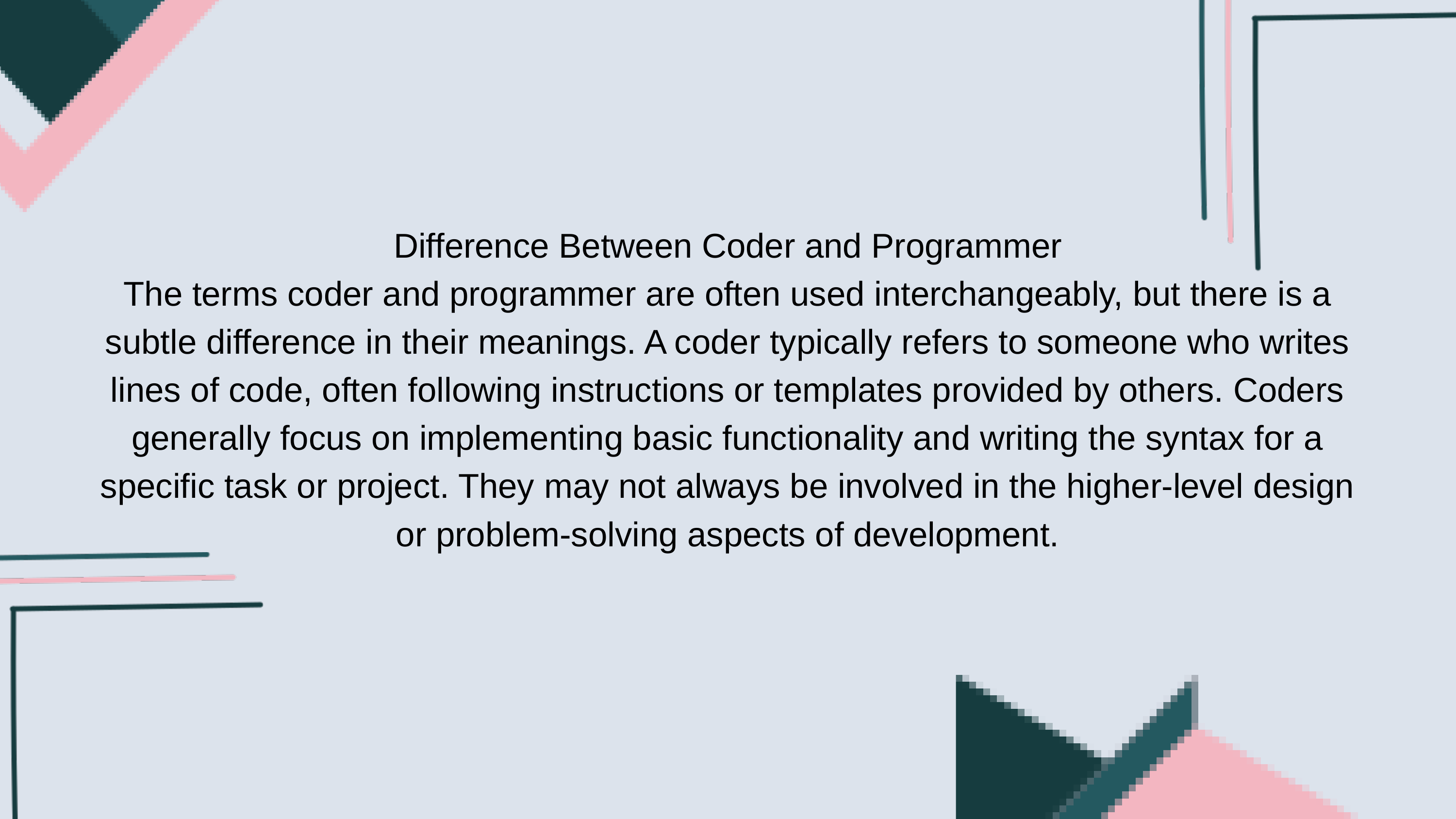

Difference Between Coder and Programmer
The terms coder and programmer are often used interchangeably, but there is a subtle difference in their meanings. A coder typically refers to someone who writes lines of code, often following instructions or templates provided by others. Coders generally focus on implementing basic functionality and writing the syntax for a specific task or project. They may not always be involved in the higher-level design or problem-solving aspects of development.